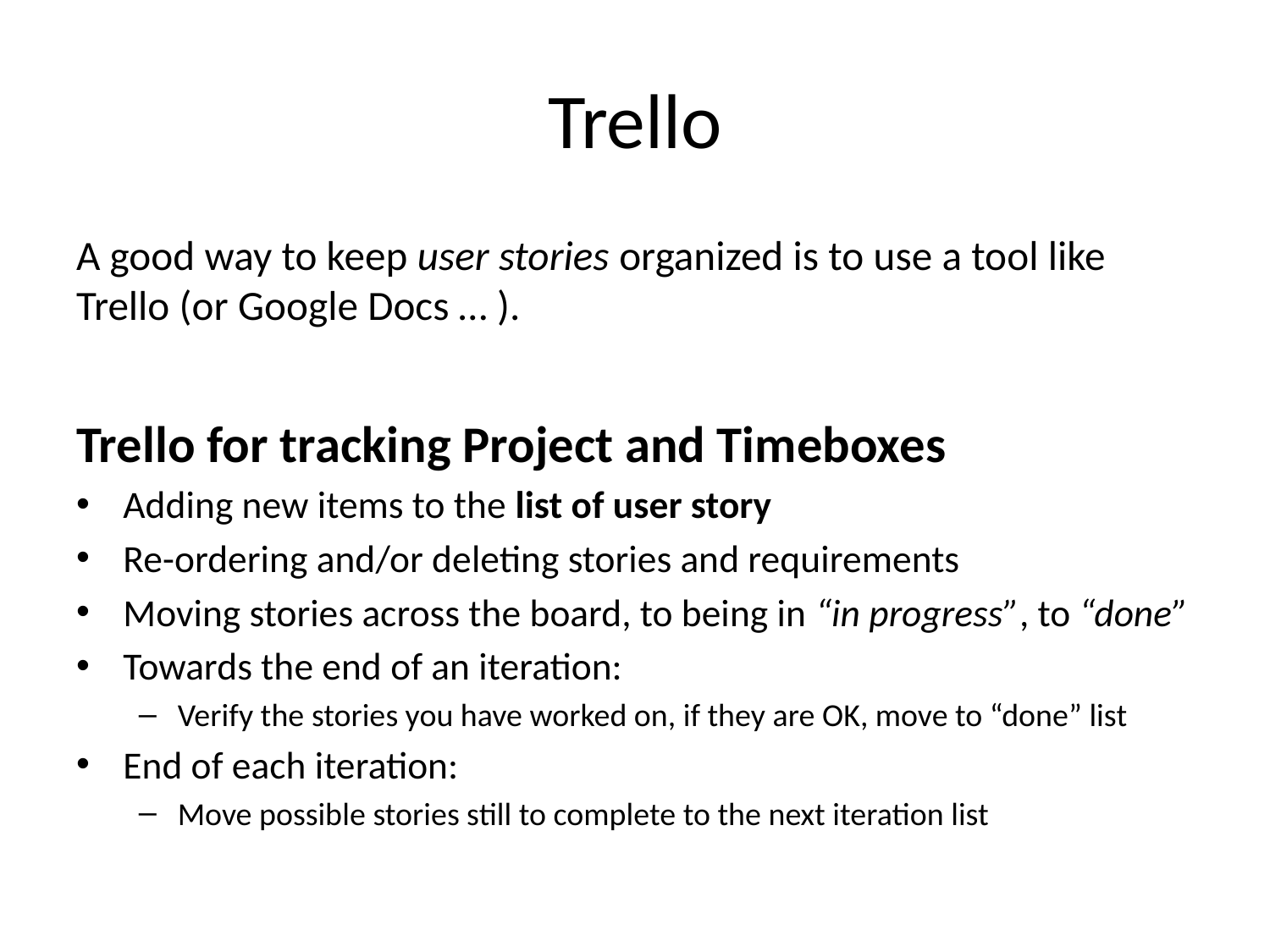

# Trello
A good way to keep user stories organized is to use a tool like Trello (or Google Docs … ).

Trello for tracking Project and Timeboxes
Adding new items to the list of user story
Re-ordering and/or deleting stories and requirements
Moving stories across the board, to being in “in progress”, to “done”
Towards the end of an iteration:
Verify the stories you have worked on, if they are OK, move to “done” list
End of each iteration:
Move possible stories still to complete to the next iteration list